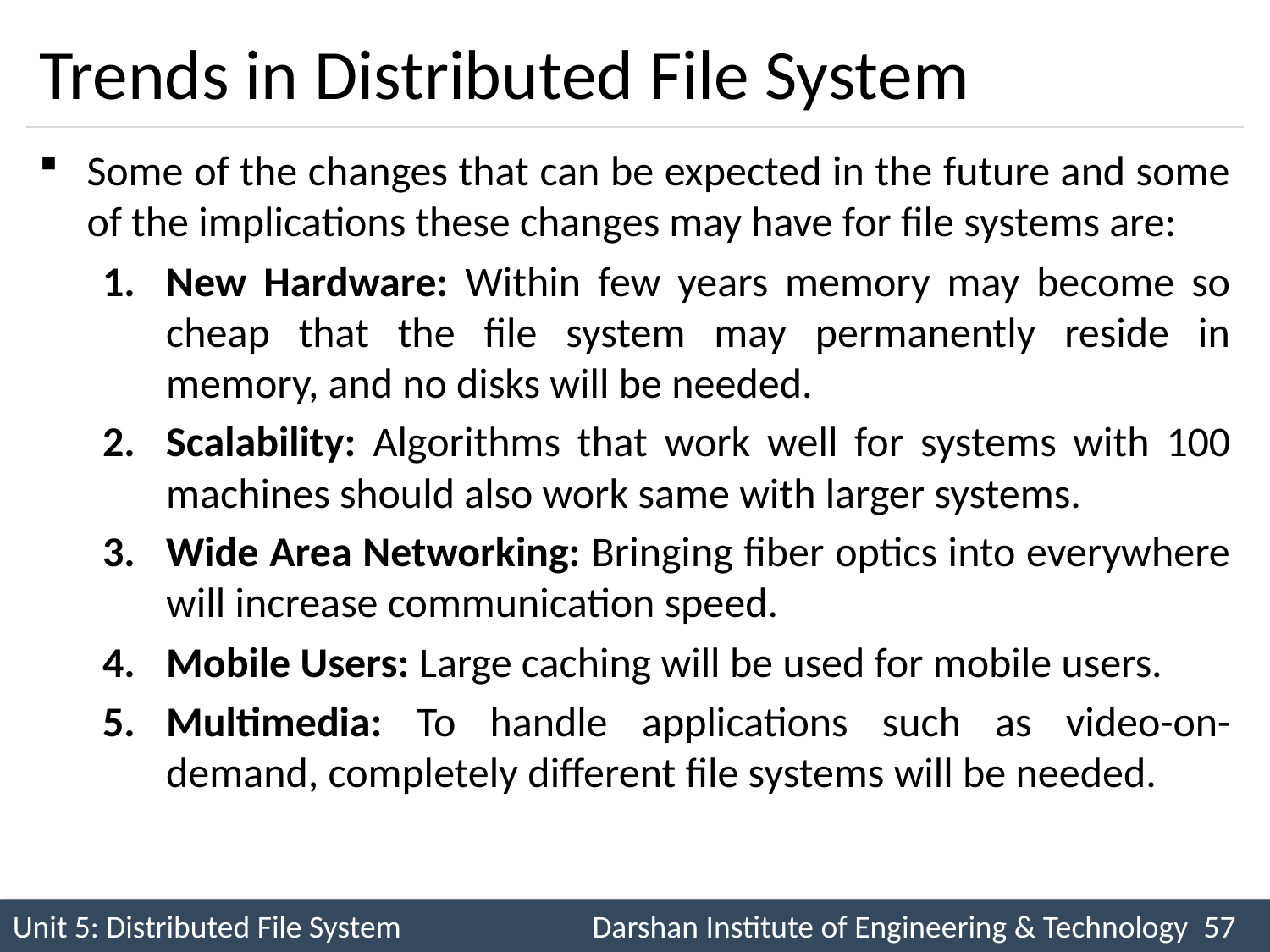

# Trends in Distributed File System
Some of the changes that can be expected in the future and some of the implications these changes may have for file systems are:
New Hardware: Within few years memory may become so cheap that the file system may permanently reside in memory, and no disks will be needed.
Scalability: Algorithms that work well for systems with 100 machines should also work same with larger systems.
Wide Area Networking: Bringing fiber optics into everywhere will increase communication speed.
Mobile Users: Large caching will be used for mobile users.
Multimedia: To handle applications such as video-on-demand, completely different file systems will be needed.